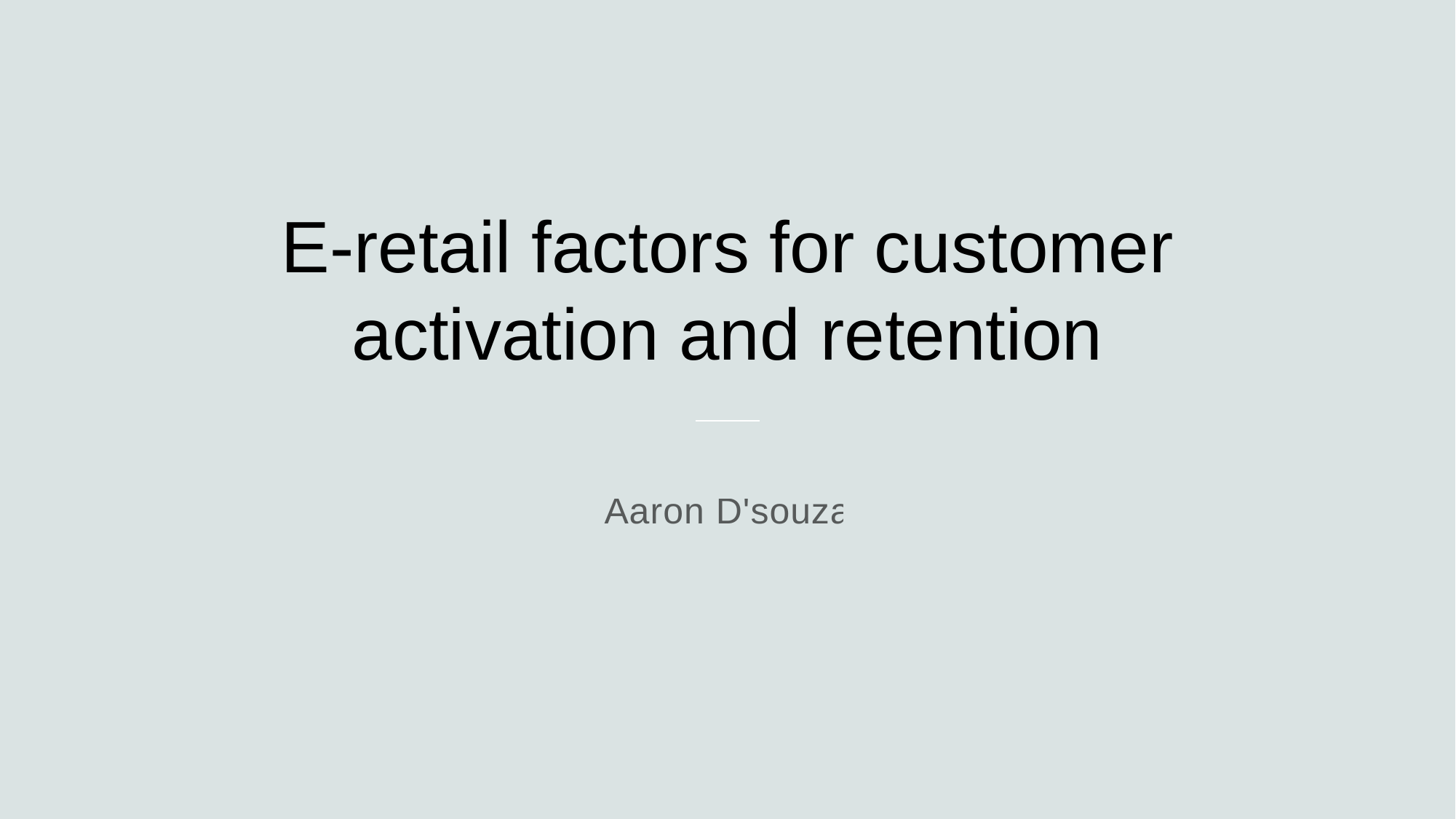

# E-retail factors for customer activation and retention
Aaron D'souza